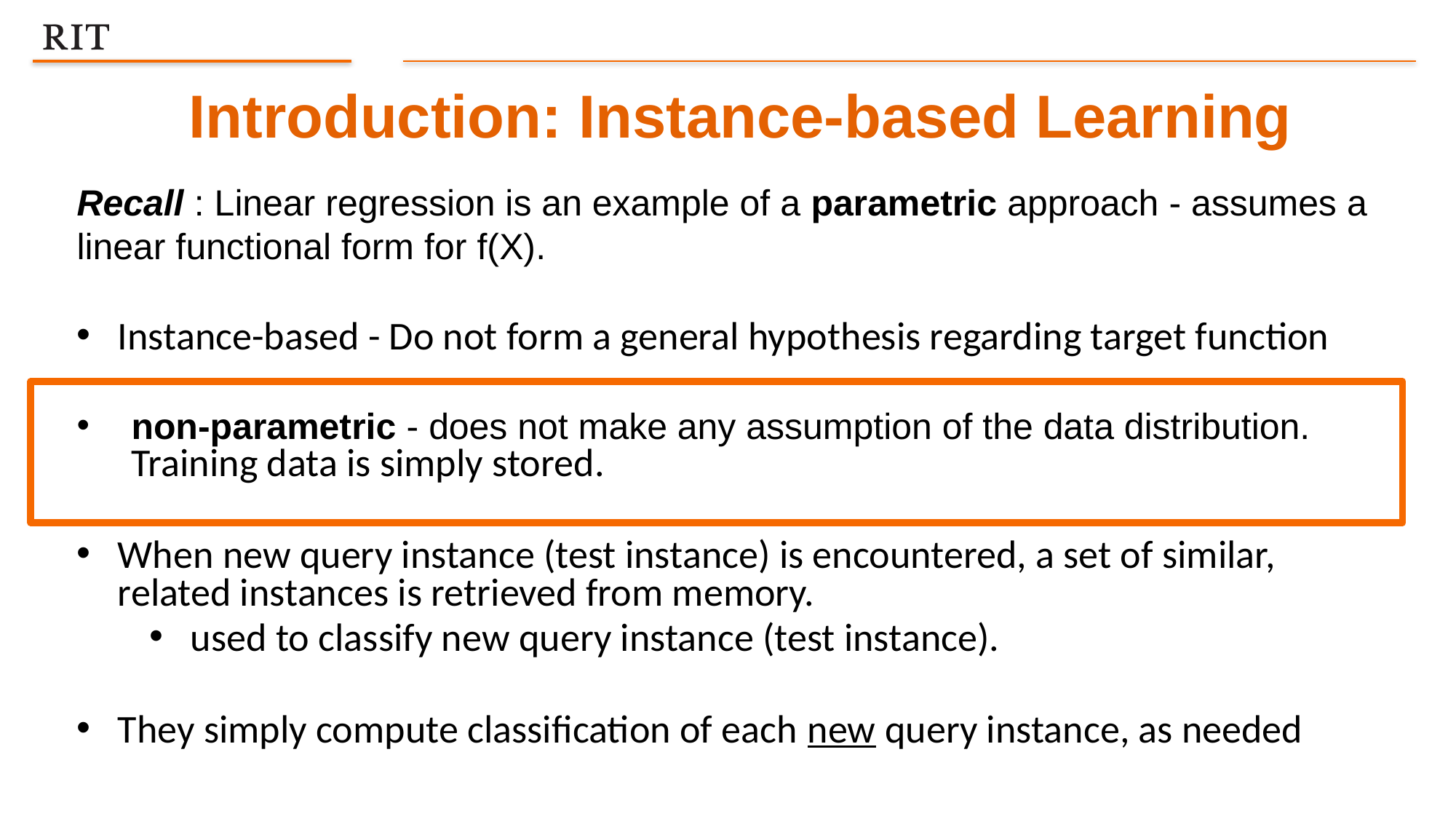

Introduction: Instance-based Learning
Recall : Linear regression is an example of a parametric approach - assumes a linear functional form for f(X).

Instance-based - Do not form a general hypothesis regarding target function

non-parametric - does not make any assumption of the data distribution. Training data is simply stored.

When new query instance (test instance) is encountered, a set of similar, related instances is retrieved from memory.
used to classify new query instance (test instance).

They simply compute classification of each new query instance, as needed